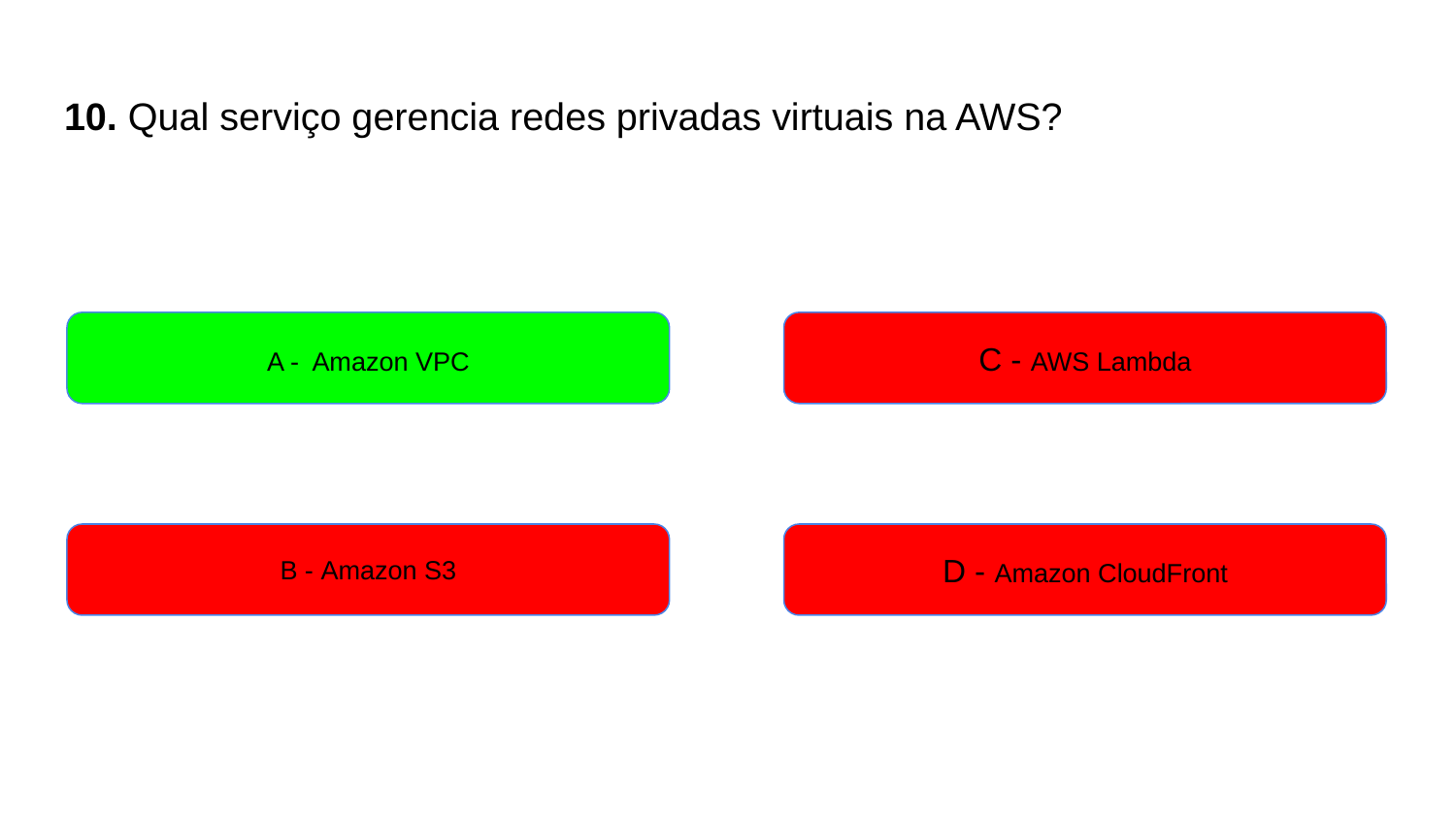

# 10. Qual serviço gerencia redes privadas virtuais na AWS?

A -  Amazon VPC
C - AWS Lambda
B - Amazon S3
D - Amazon CloudFront